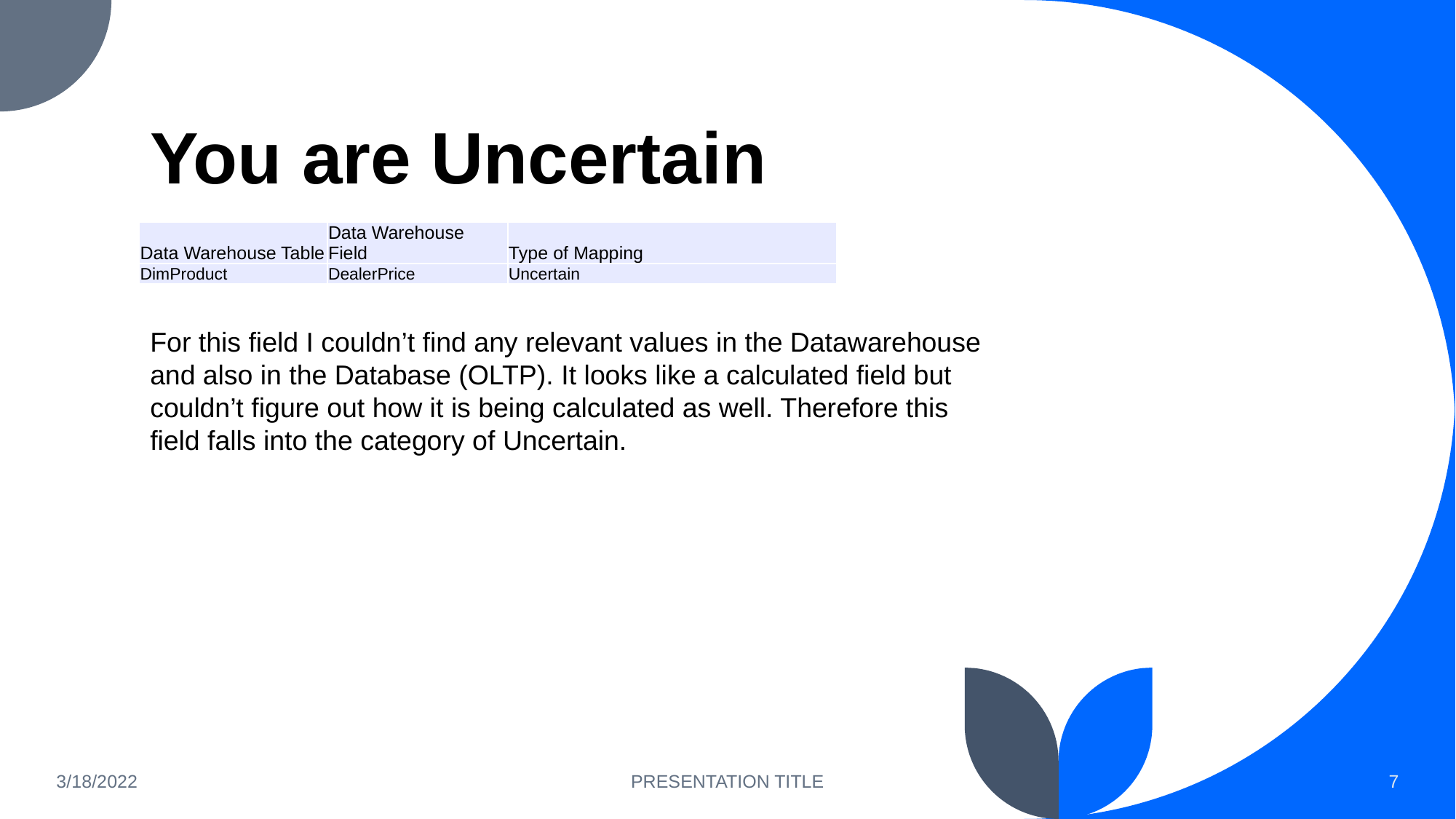

# You are Uncertain
| Data Warehouse Table | Data Warehouse Field | Type of Mapping |
| --- | --- | --- |
| DimProduct | DealerPrice | Uncertain |
For this field I couldn’t find any relevant values in the Datawarehouse and also in the Database (OLTP). It looks like a calculated field but couldn’t figure out how it is being calculated as well. Therefore this field falls into the category of Uncertain.
3/18/2022
PRESENTATION TITLE
7